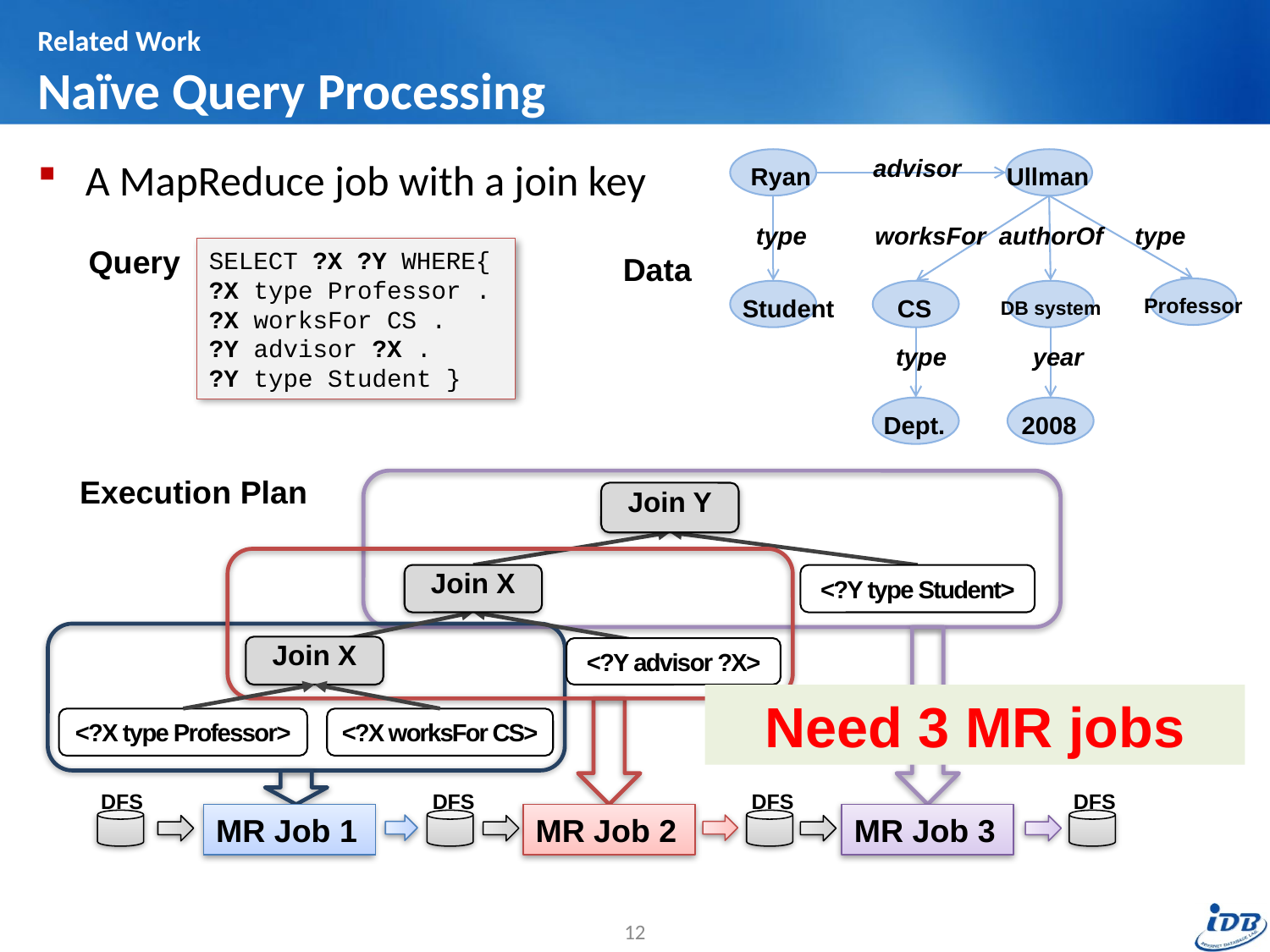

# Related Work Naïve Query Processing
advisor

Ryan

Ullman
type
worksFor
authorOf
type

Professor

Student

CS

DB system
type
year

2008

Dept.
A MapReduce job with a join key
Query
SELECT ?X ?Y WHERE{
?X type Professor .
?X worksFor CS .
?Y advisor ?X .
?Y type Student }
Data
Execution Plan

Join Y

Join X
<?Y type Student>

Join X
<?Y advisor ?X>
Need 3 MR jobs

<?X type Professor>
<?X worksFor CS>

DFS
DFS
DFS
DFS
MR Job 1
MR Job 2
MR Job 3

12